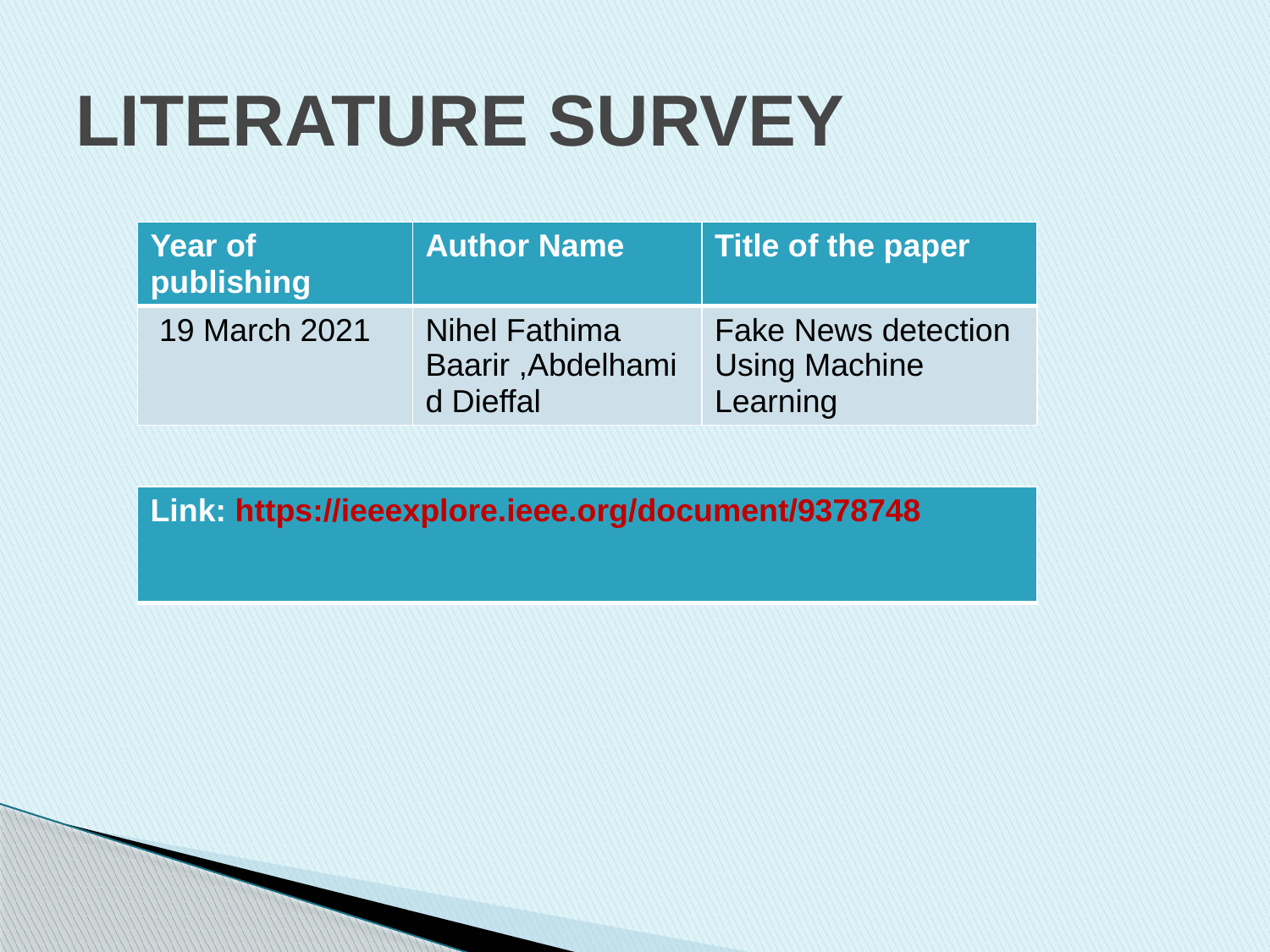

# LITERATURE SURVEY
| Year of publishing | Author Name | Title of the paper |
| --- | --- | --- |
| 19 March 2021 | Nihel Fathima Baarir ,Abdelhamid Dieffal | Fake News detection Using Machine Learning |
| Link: https://ieeexplore.ieee.org/document/9378748 |
| --- |